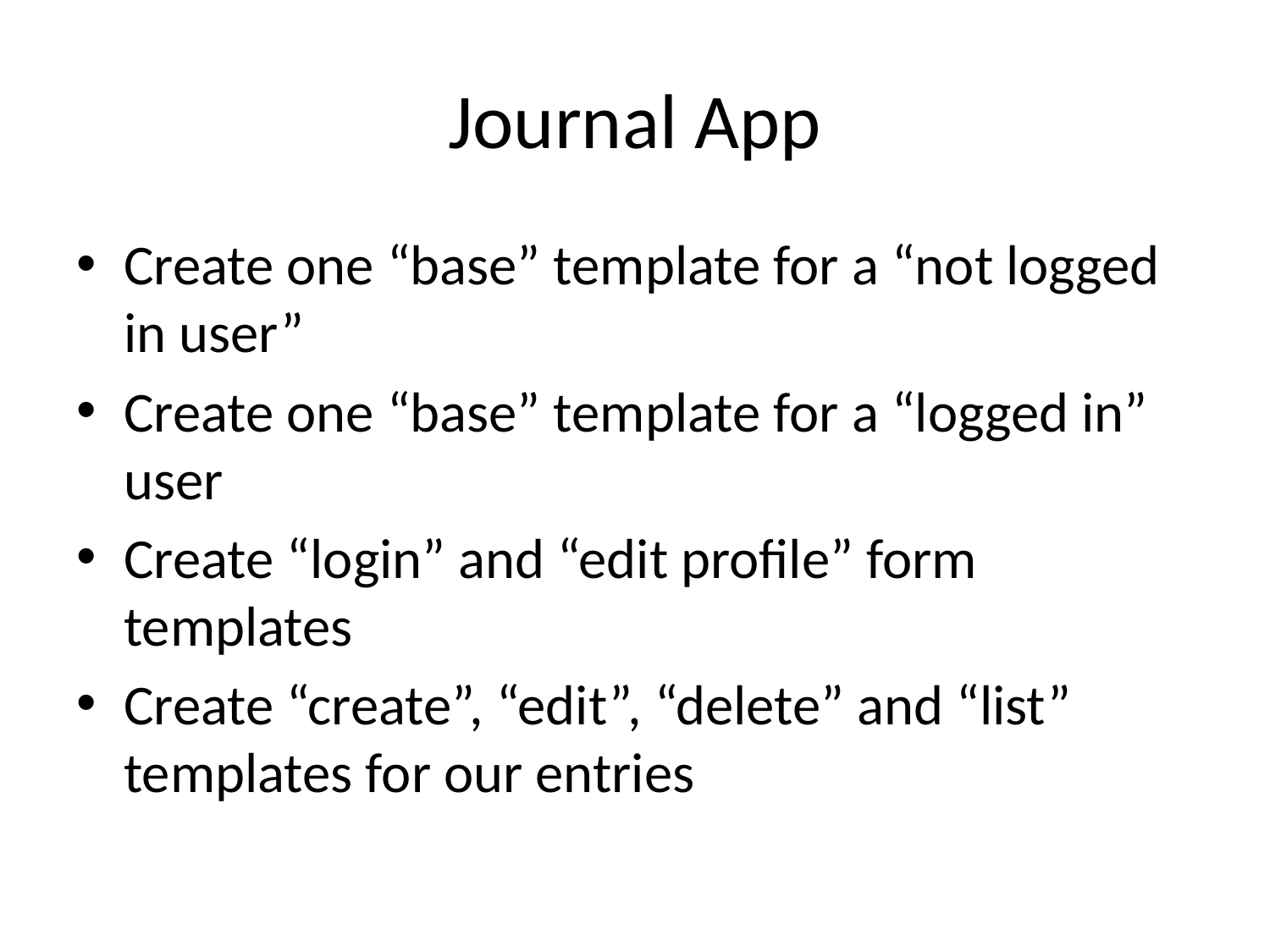

# Journal App
Create one “base” template for a “not logged in user”
Create one “base” template for a “logged in” user
Create “login” and “edit profile” form templates
Create “create”, “edit”, “delete” and “list” templates for our entries